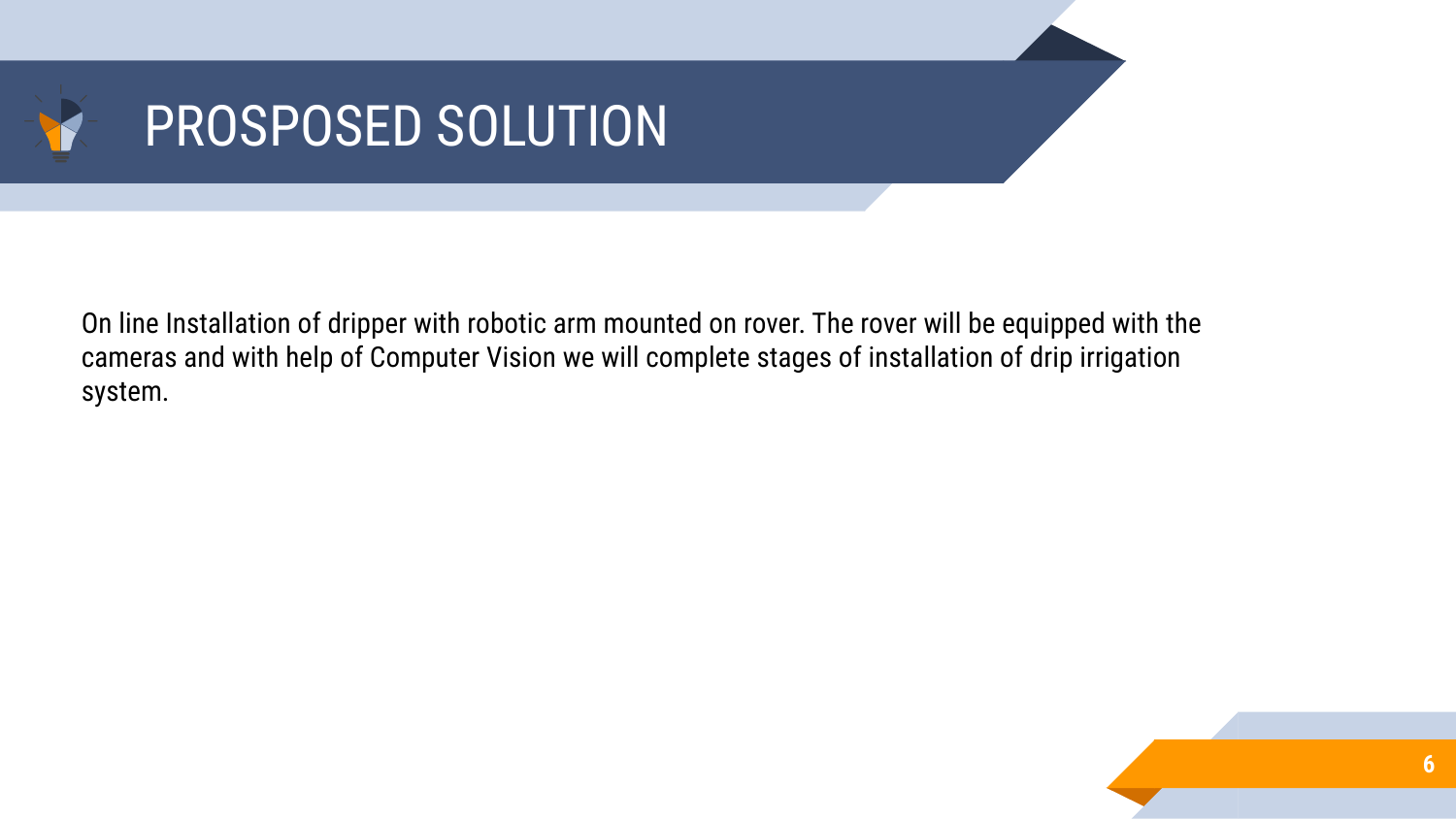

# PROSPOSED SOLUTION

On line Installation of dripper with robotic arm mounted on rover. The rover will be equipped with the cameras and with help of Computer Vision we will complete stages of installation of drip irrigation system.

6